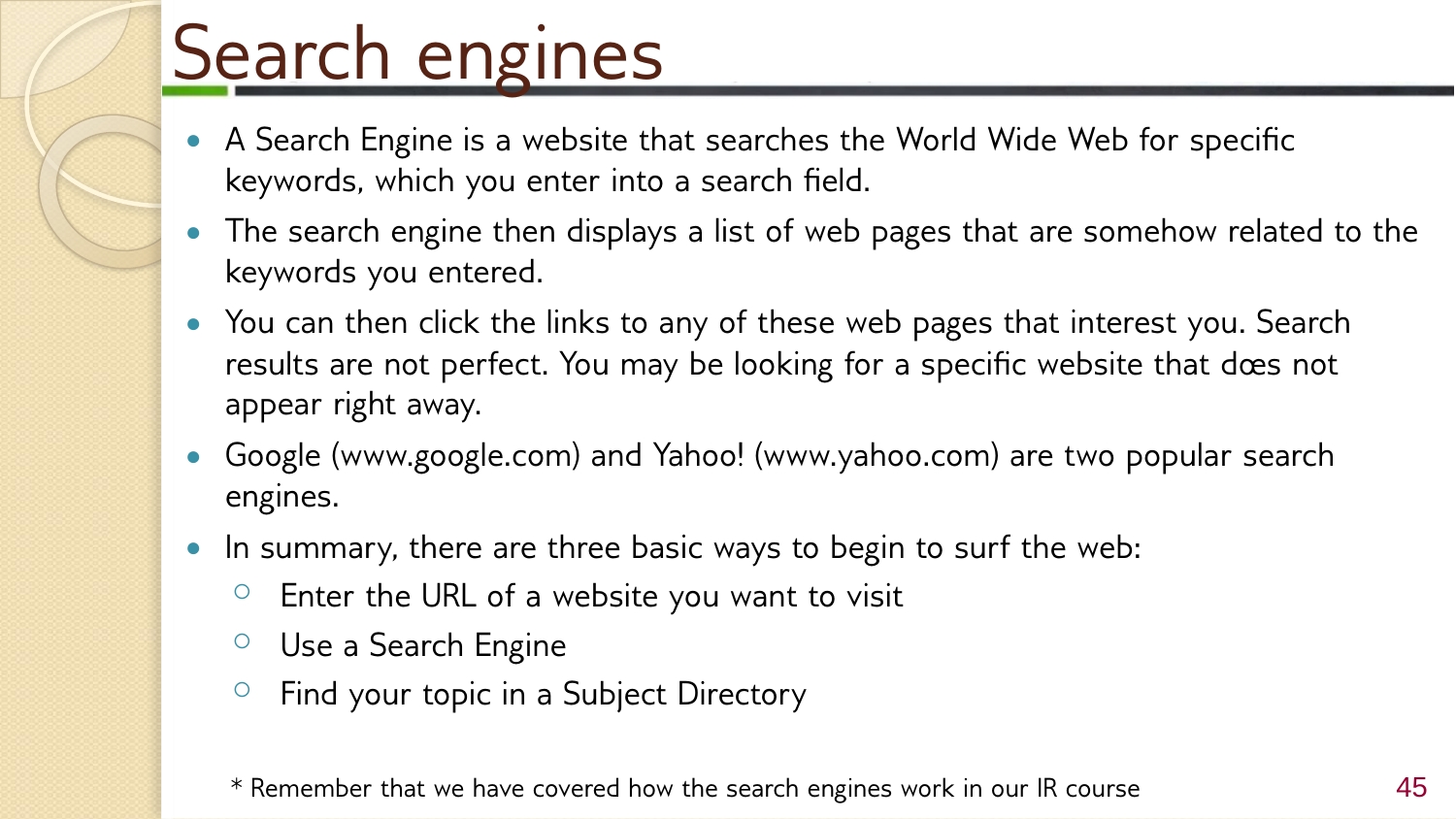

# Search engines
A Search Engine is a website that searches the World Wide Web for specific keywords, which you enter into a search field.
The search engine then displays a list of web pages that are somehow related to the keywords you entered.
You can then click the links to any of these web pages that interest you. Search results are not perfect. You may be looking for a specific website that does not appear right away.
Google (www.google.com) and Yahoo! (www.yahoo.com) are two popular search engines.
In summary, there are three basic ways to begin to surf the web:
Enter the URL of a website you want to visit
Use a Search Engine
Find your topic in a Subject Directory

* Remember that we have covered how the search engines work in our IR course
 45